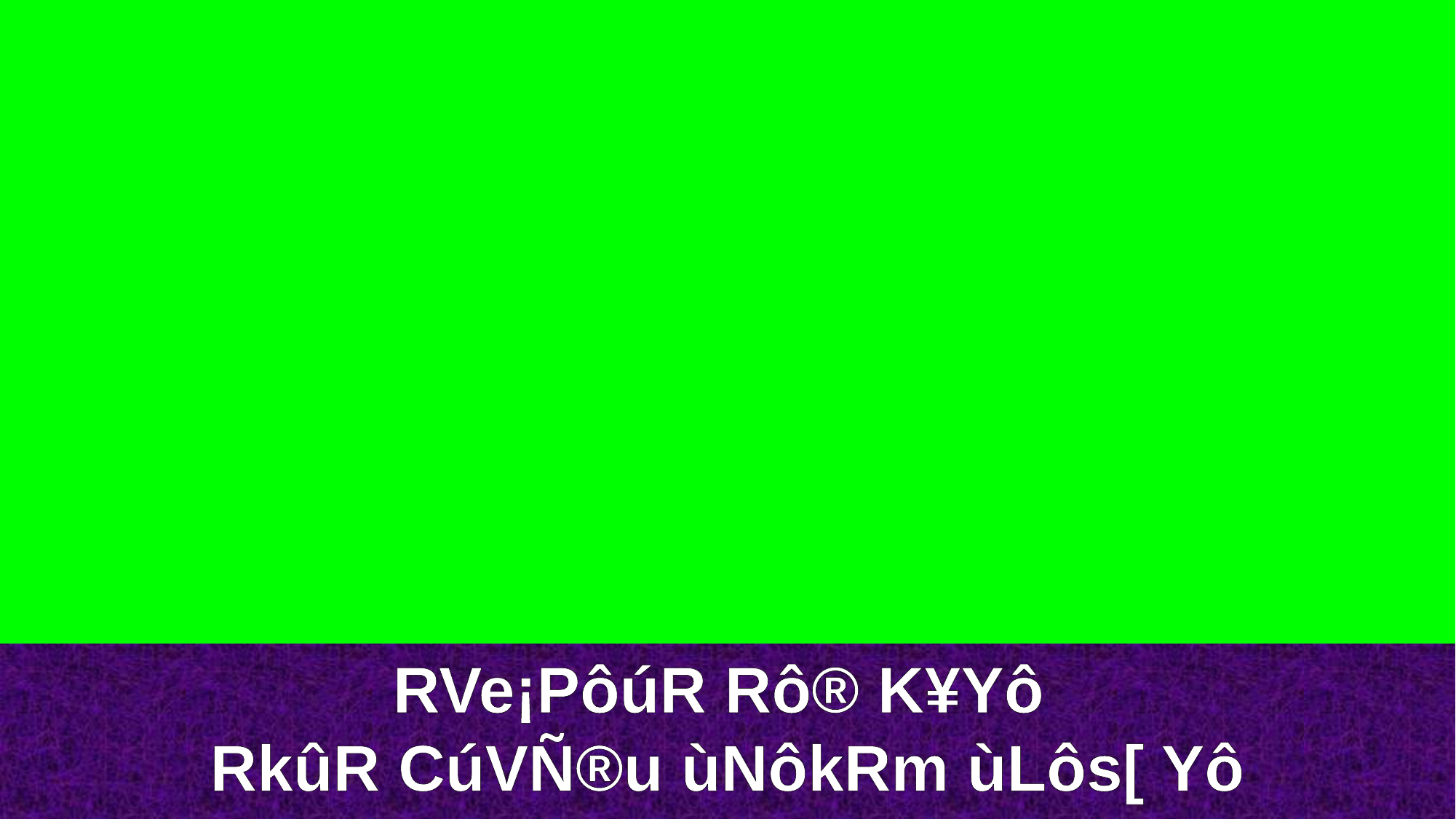

RVe¡PôúR Rô® K¥Yô
RkûR CúVÑ®u ùNôkRm ùLôs[ Yô